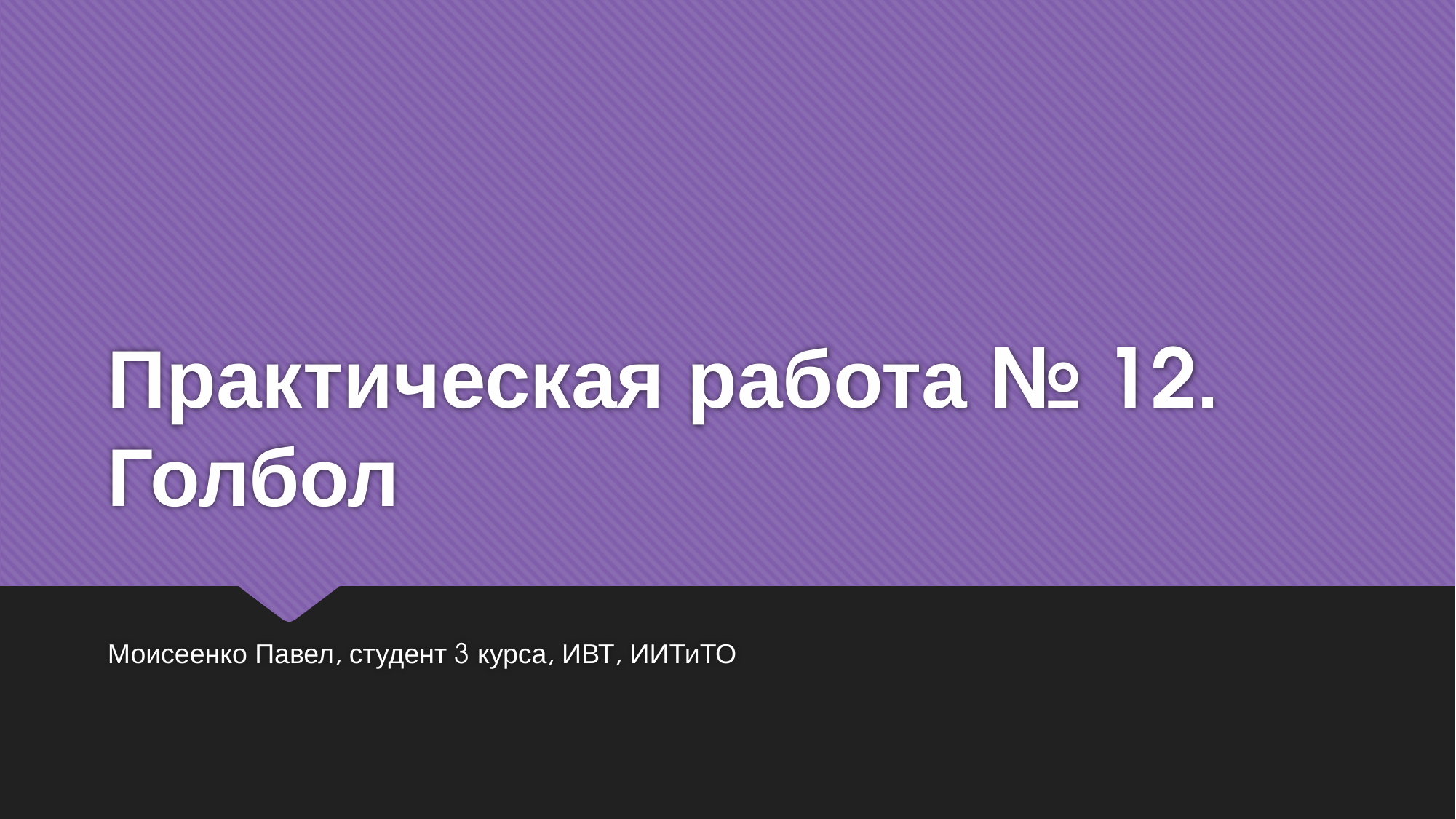

# Практическая работа № 12. Голбол
Моисеенко Павел, студент 3 курса, ИВТ, ИИТиТО